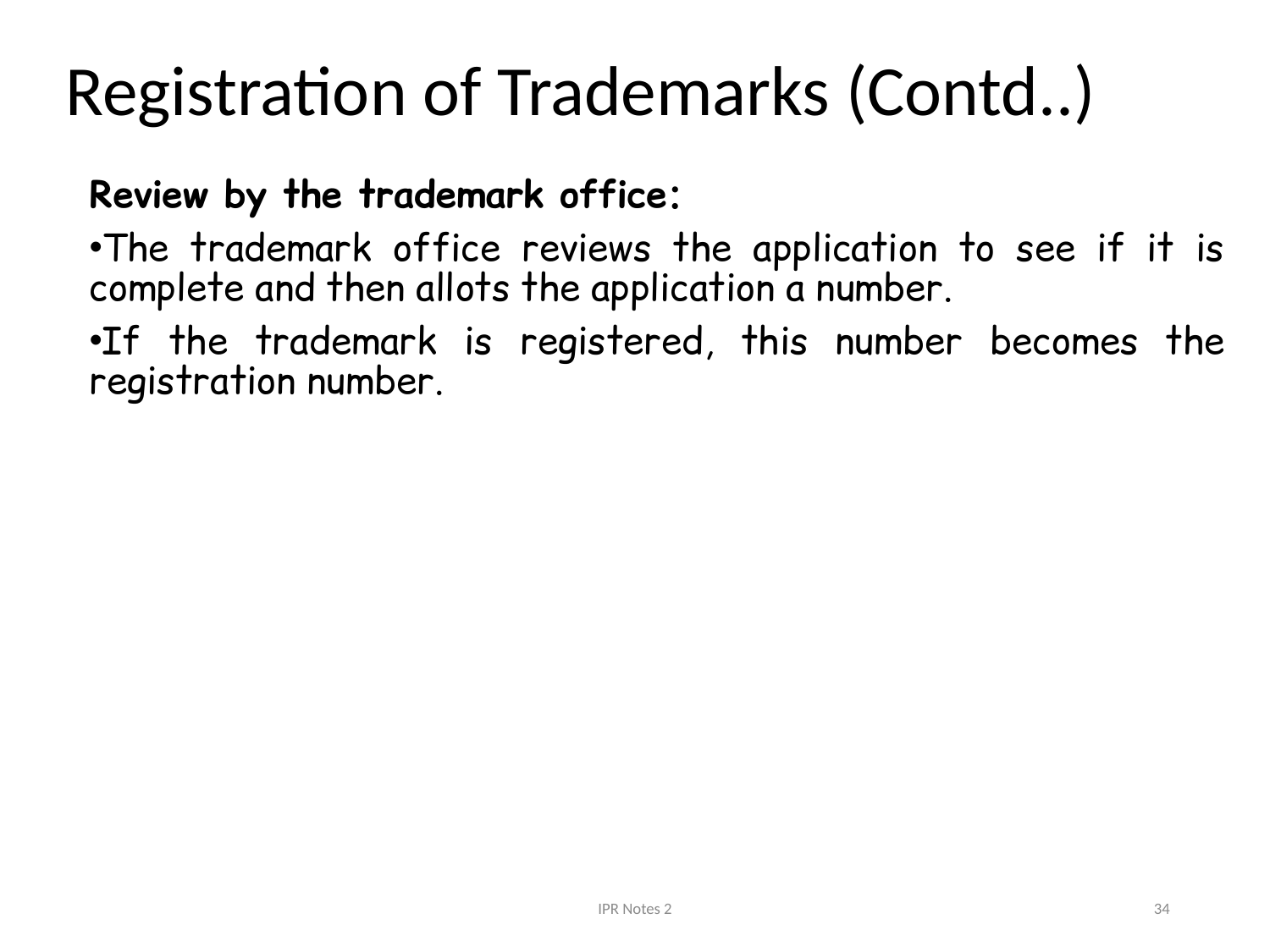

# Registration of Trademarks (Contd..)
Review by the trademark office:
The trademark office reviews the application to see if it is complete and then allots the application a number.
If the trademark is registered, this number becomes the registration number.

IPR Notes 2
34